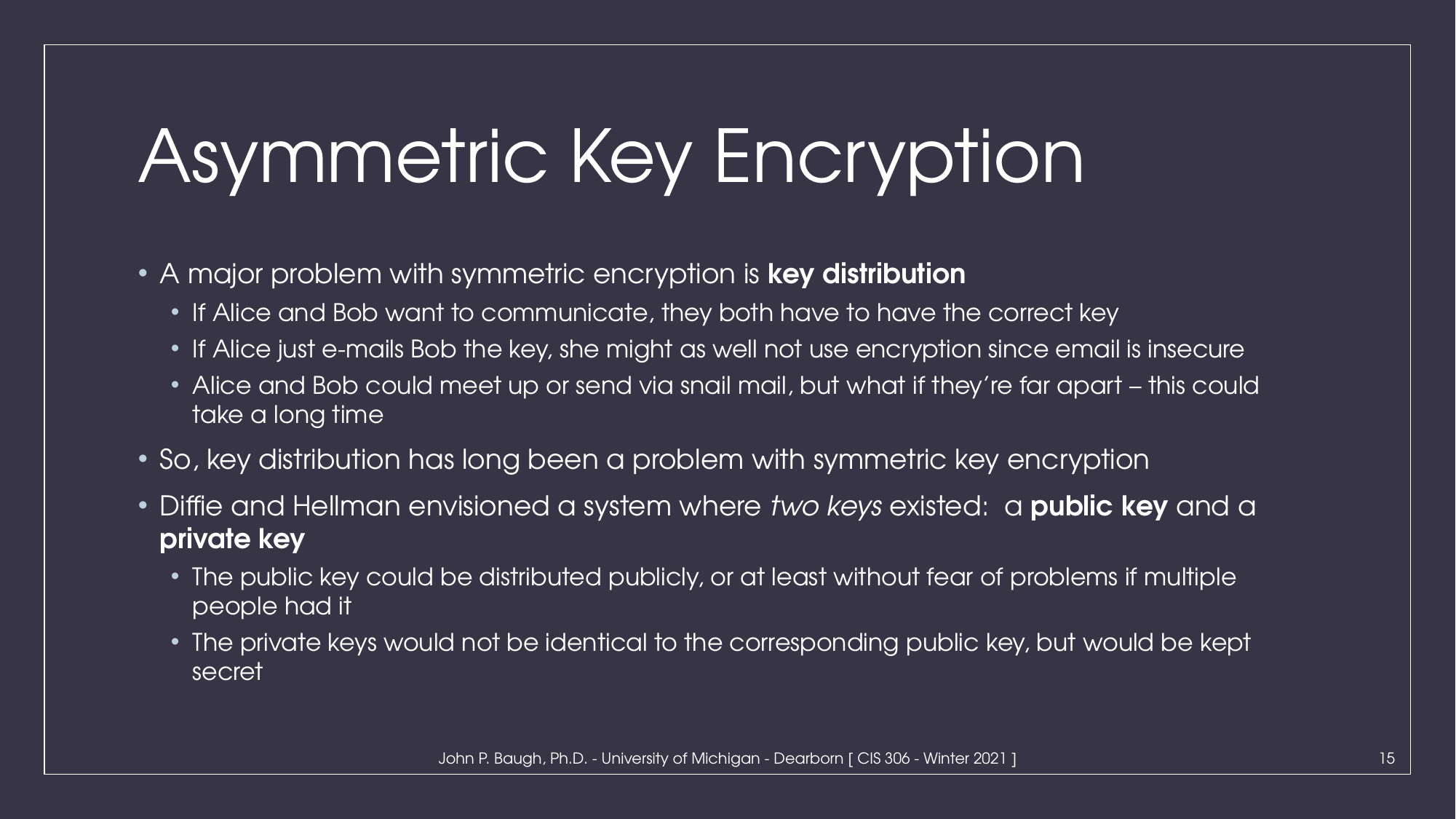

# Asymmetric Key Encryption
A major problem with symmetric encryption is key distribution
If Alice and Bob want to communicate, they both have to have the correct key
If Alice just e-mails Bob the key, she might as well not use encryption since email is insecure
Alice and Bob could meet up or send via snail mail, but what if they’re far apart – this could take a long time
So, key distribution has long been a problem with symmetric key encryption
Diffie and Hellman envisioned a system where two keys existed:  a public key and a private key
The public key could be distributed publicly, or at least without fear of problems if multiple people had it
The private keys would not be identical to the corresponding public key, but would be kept secret
John P. Baugh, Ph.D. - University of Michigan - Dearborn [ CIS 306 - Winter 2021 ]
15